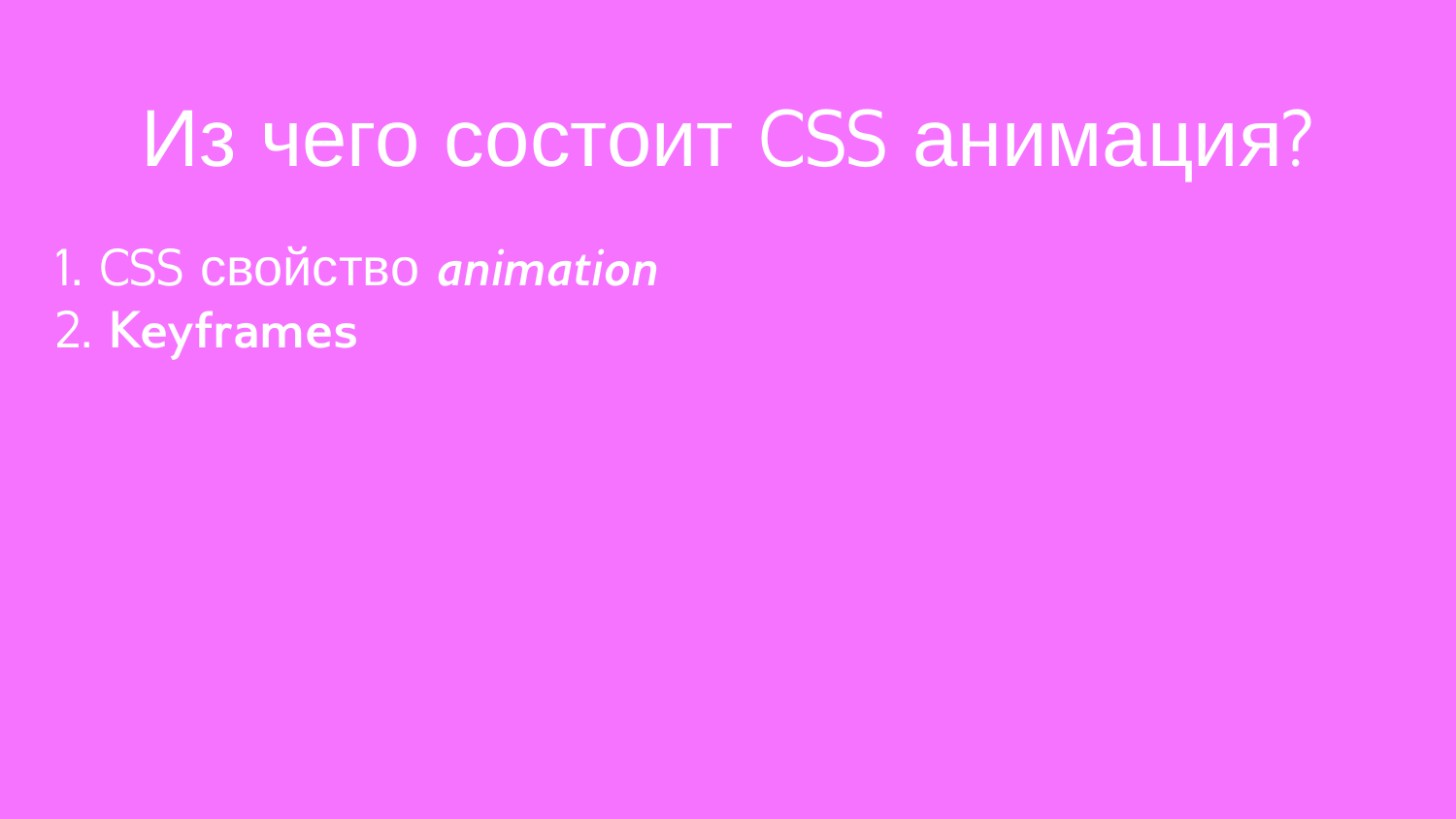

Из чего состоит CSS анимация?
1. CSS свойство animation
2. Keyframes